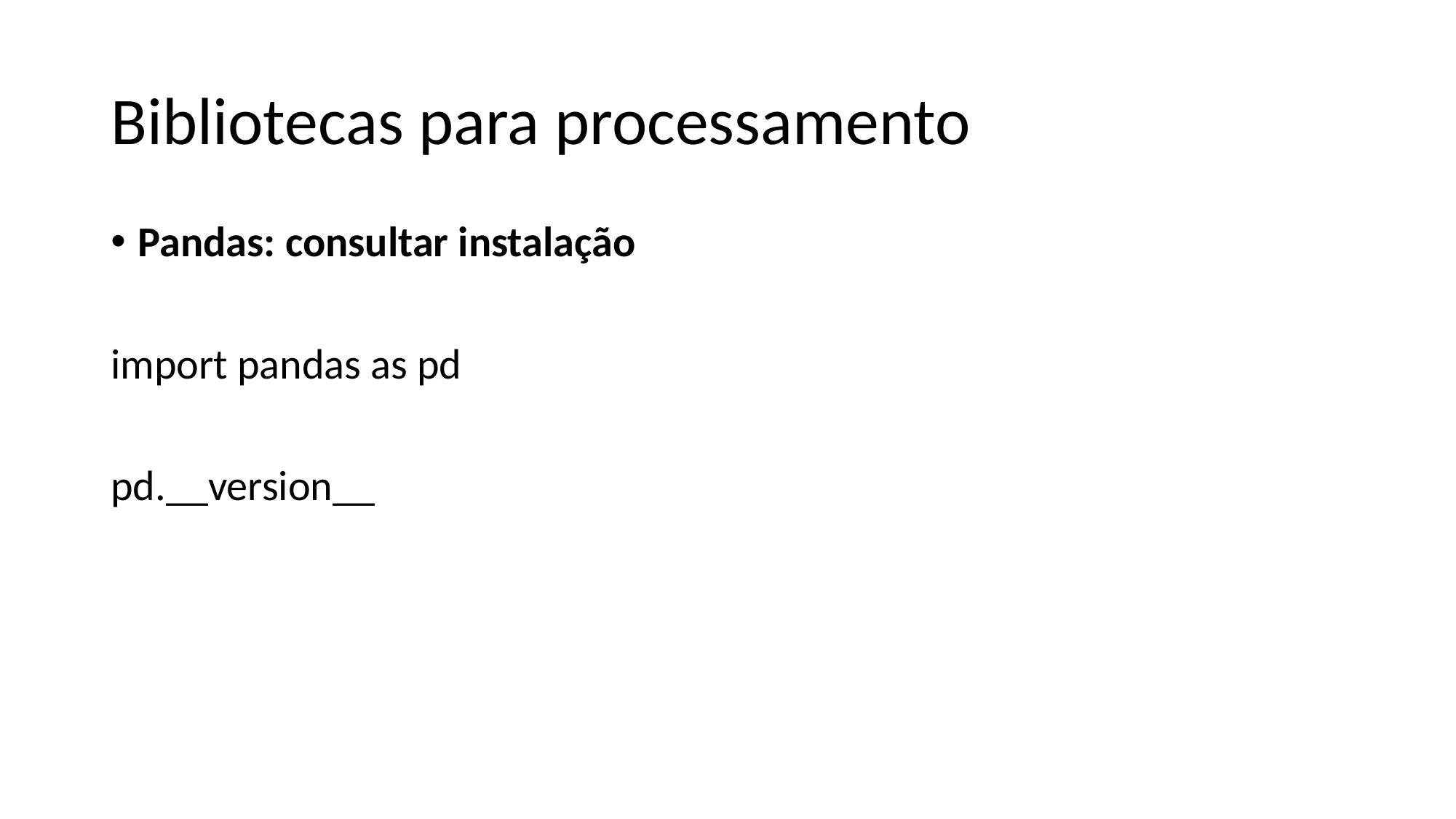

# Bibliotecas para processamento
Pandas: consultar instalação

import pandas as pd

pd.__version__